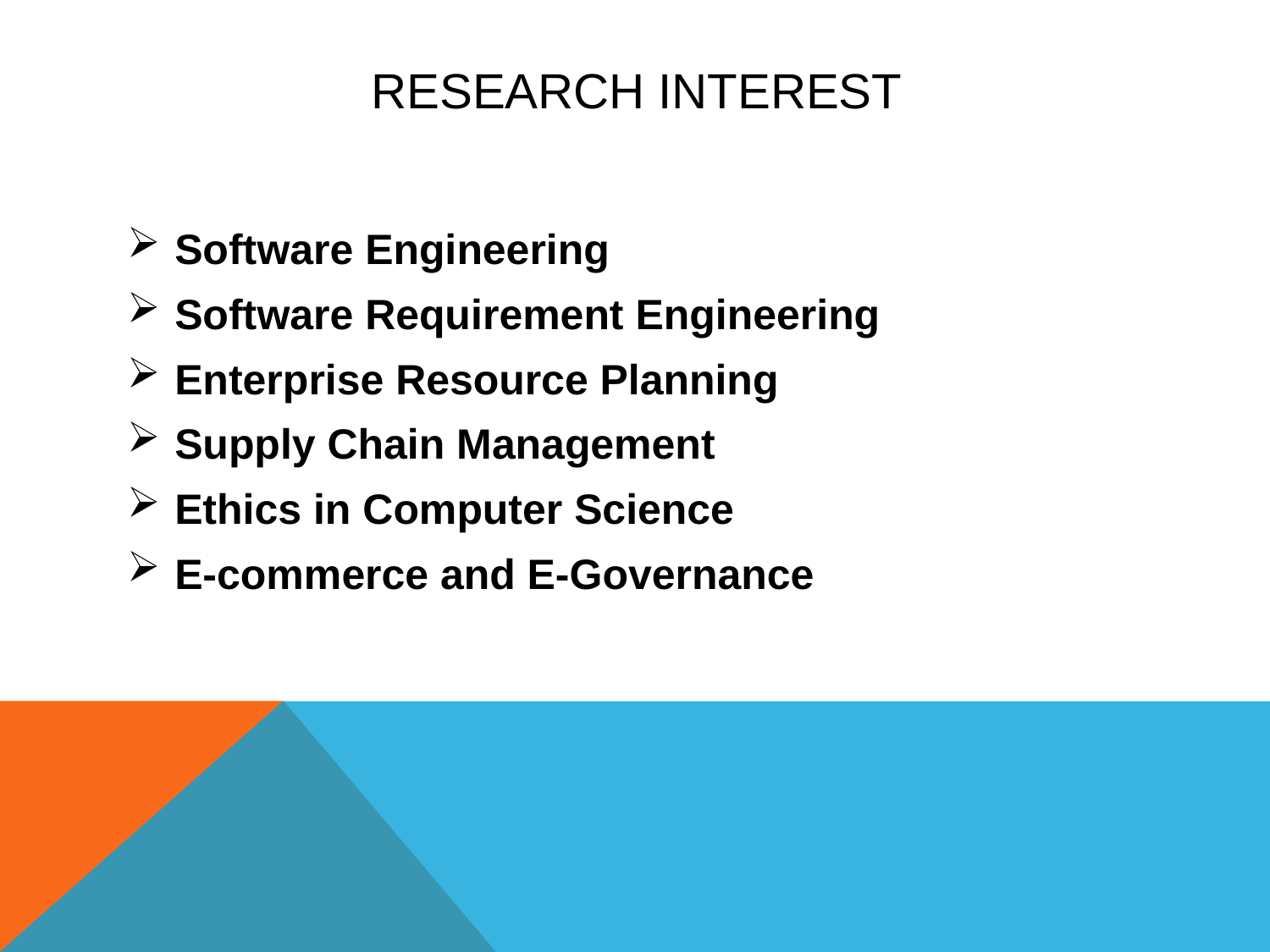

# Research interest
Software Engineering
Software Requirement Engineering
Enterprise Resource Planning
Supply Chain Management
Ethics in Computer Science
E-commerce and E-Governance